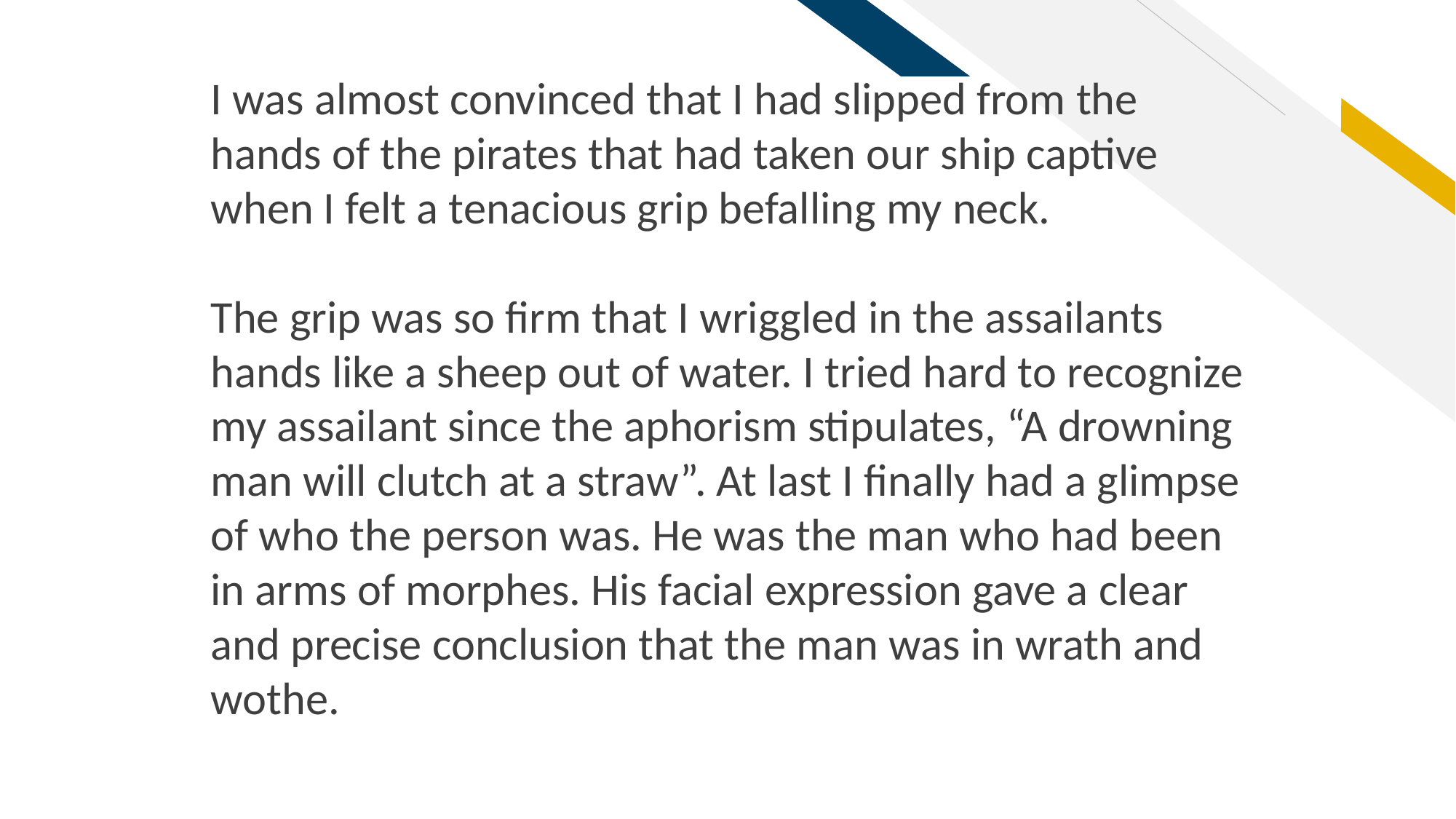

I was almost convinced that I had slipped from the hands of the pirates that had taken our ship captive when I felt a tenacious grip befalling my neck.

The grip was so firm that I wriggled in the assailants hands like a sheep out of water. I tried hard to recognize my assailant since the aphorism stipulates, “A drowning man will clutch at a straw”. At last I finally had a glimpse of who the person was. He was the man who had been in arms of morphes. His facial expression gave a clear and precise conclusion that the man was in wrath and wothe.